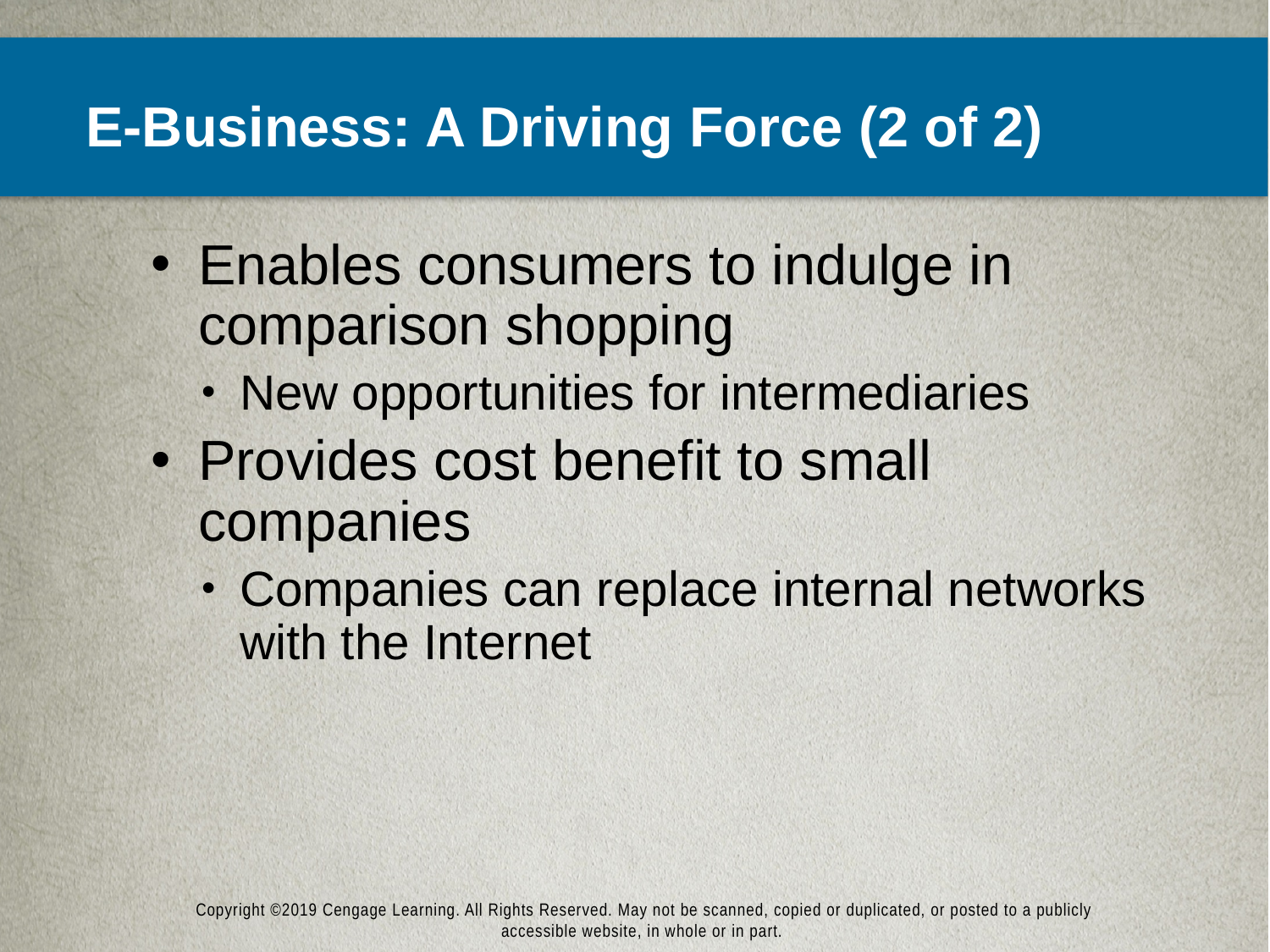

# E-Business: A Driving Force (2 of 2)
Enables consumers to indulge in comparison shopping
New opportunities for intermediaries
Provides cost benefit to small companies
Companies can replace internal networks with the Internet